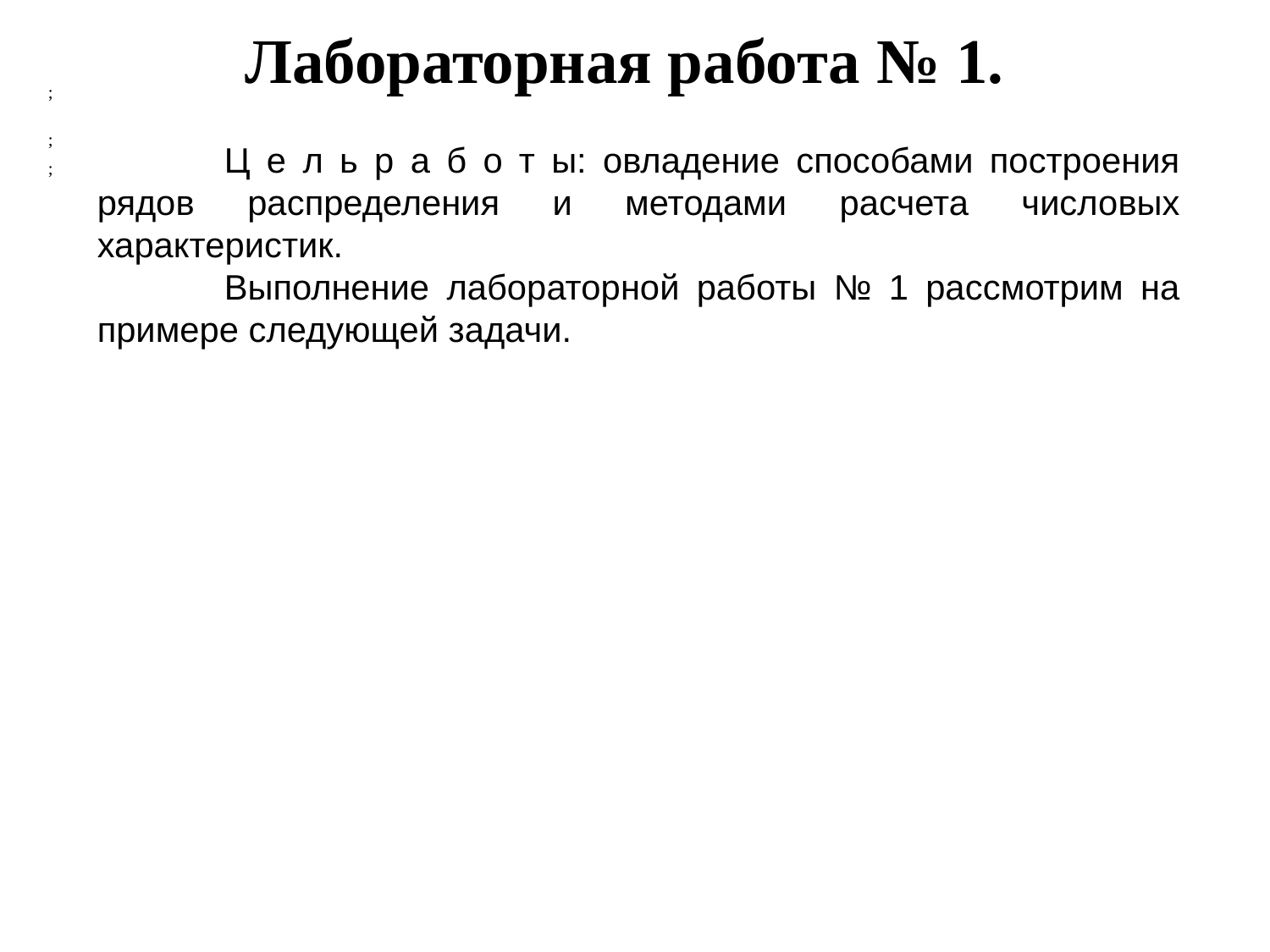

# Лабораторная работа № 1.
;

	Ц е л ь р а б о т ы: овладение способами построения рядов распределения и методами расчета числовых характеристик.
	Выполнение лабораторной работы № 1 рассмотрим на примере следующей задачи.
;

;